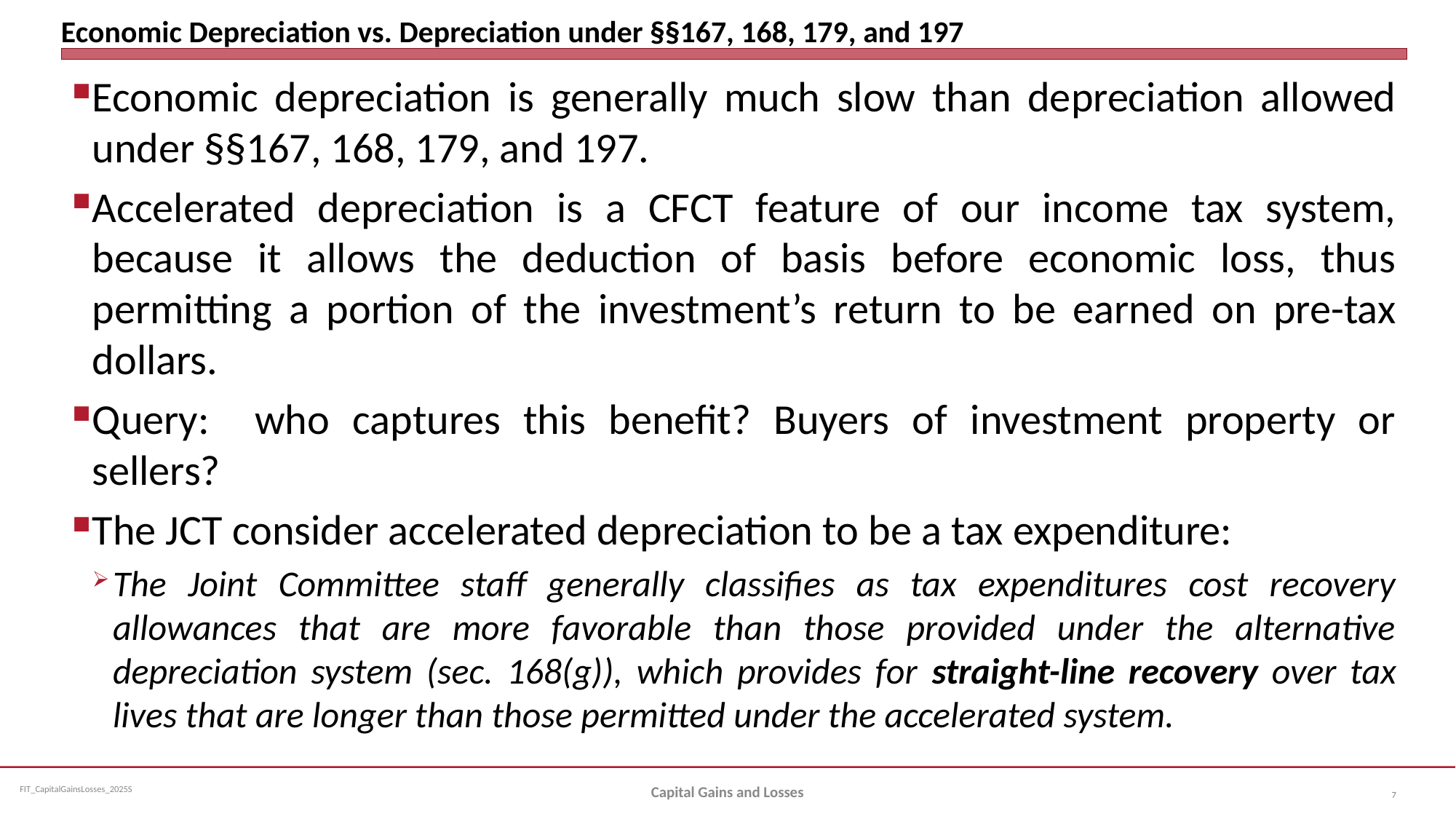

# Economic Depreciation vs. Depreciation under §§167, 168, 179, and 197
Economic depreciation is generally much slow than depreciation allowed under §§167, 168, 179, and 197.
Accelerated depreciation is a CFCT feature of our income tax system, because it allows the deduction of basis before economic loss, thus permitting a portion of the investment’s return to be earned on pre-tax dollars.
Query:  who captures this benefit? Buyers of investment property or sellers?
The JCT consider accelerated depreciation to be a tax expenditure:
The Joint Committee staff generally classifies as tax expenditures cost recovery allowances that are more favorable than those provided under the alternative depreciation system (sec. 168(g)), which provides for straight-line recovery over tax lives that are longer than those permitted under the accelerated system.
Capital Gains and Losses
7